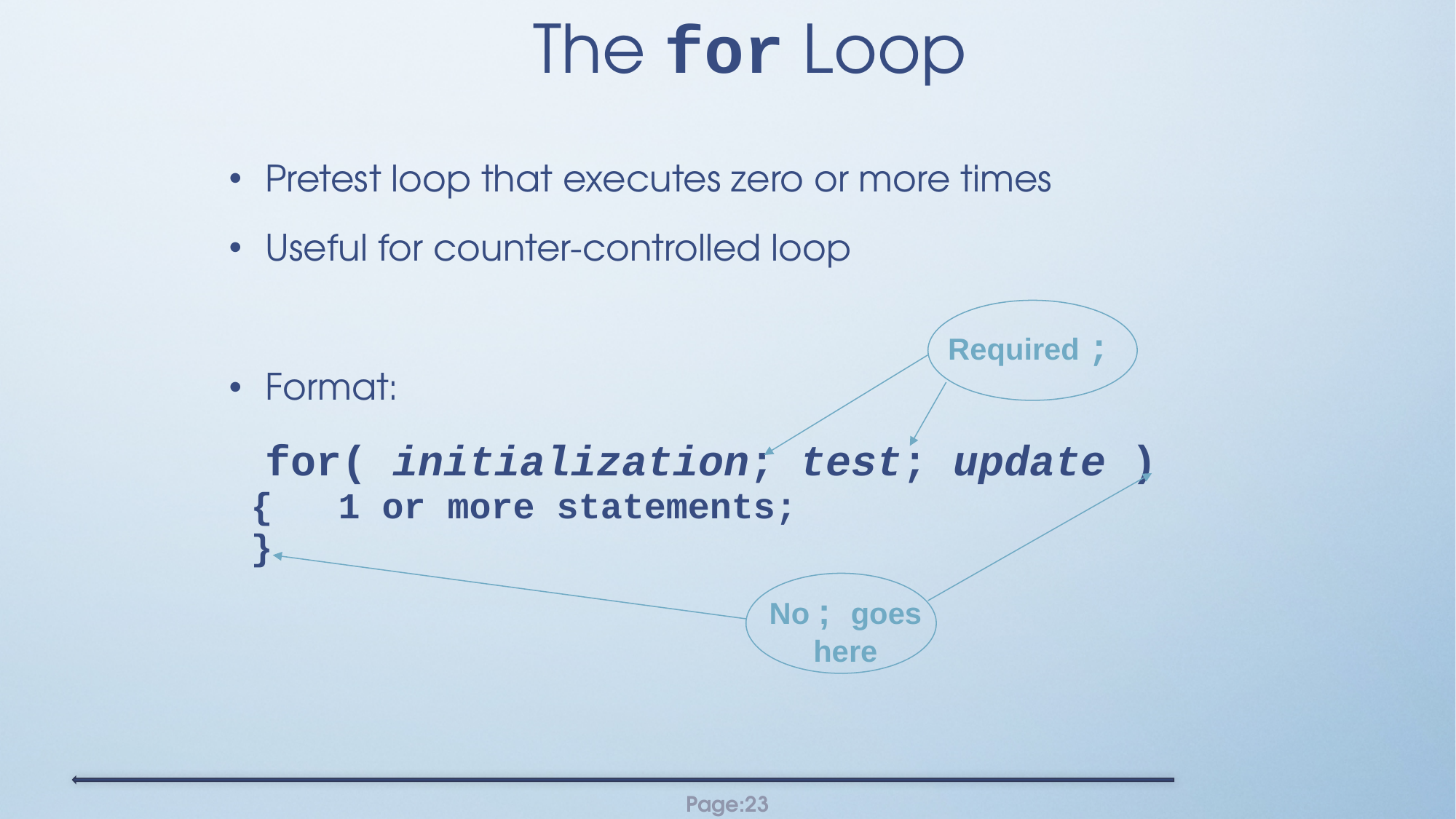

# The for Loop
Pretest loop that executes zero or more times
Useful for counter-controlled loop

Format:
	for( initialization; test; update )
 {   1 or more statements;
 }

Required ;

No ;  goes here